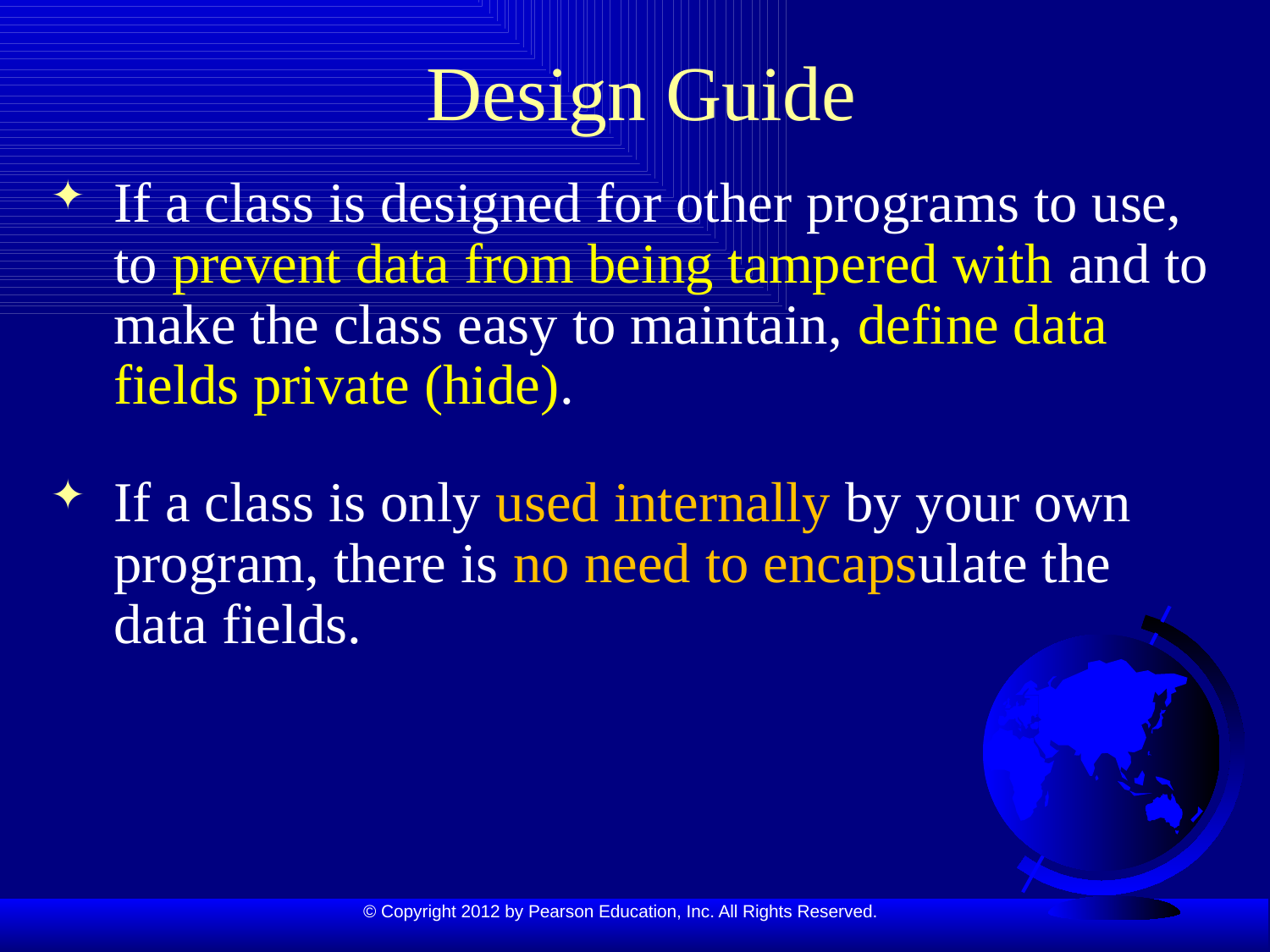

# Design Guide
If a class is designed for other programs to use, to prevent data from being tampered with and to make the class easy to maintain, define data fields private (hide).
If a class is only used internally by your own program, there is no need to encapsulate the data fields.
29